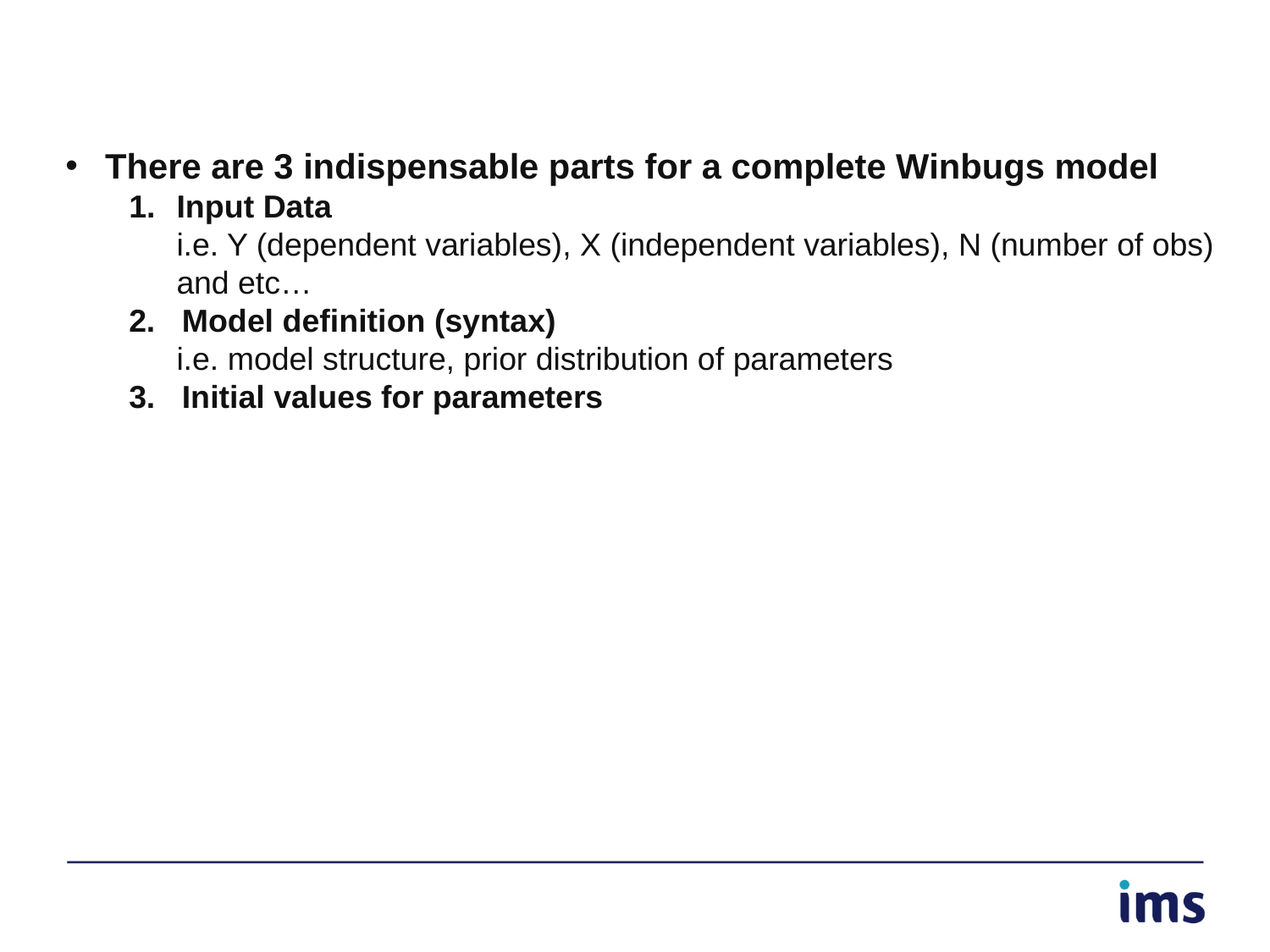

There are 3 indispensable parts for a complete Winbugs model
Input Data
	i.e. Y (dependent variables), X (independent variables), N (number of obs) and etc…
2.   Model definition (syntax)
	i.e. model structure, prior distribution of parameters
3.   Initial values for parameters